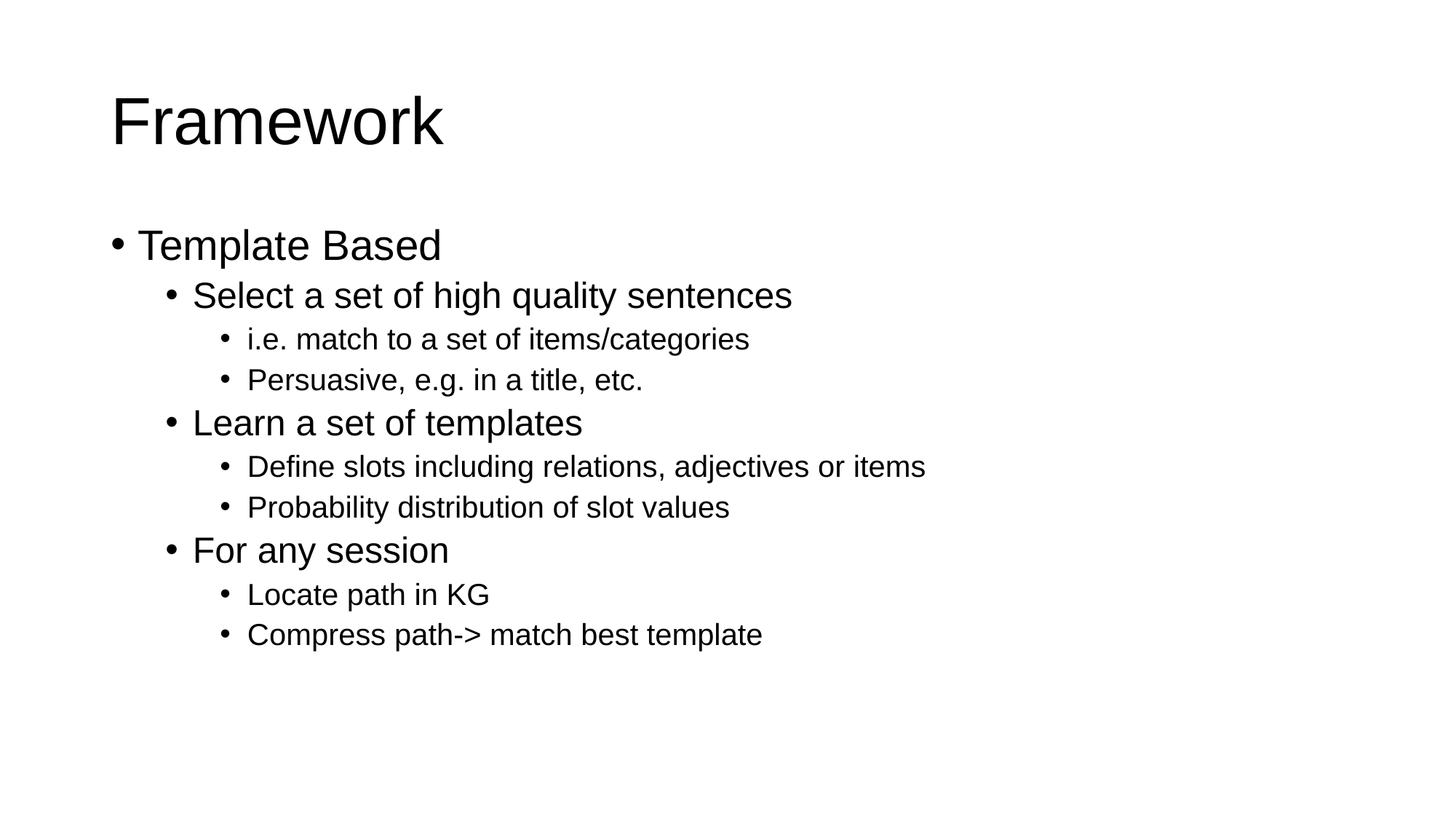

# Framework
Template Based
Select a set of high quality sentences
i.e. match to a set of items/categories
Persuasive, e.g. in a title, etc.
Learn a set of templates
Define slots including relations, adjectives or items
Probability distribution of slot values
For any session
Locate path in KG
Compress path-> match best template